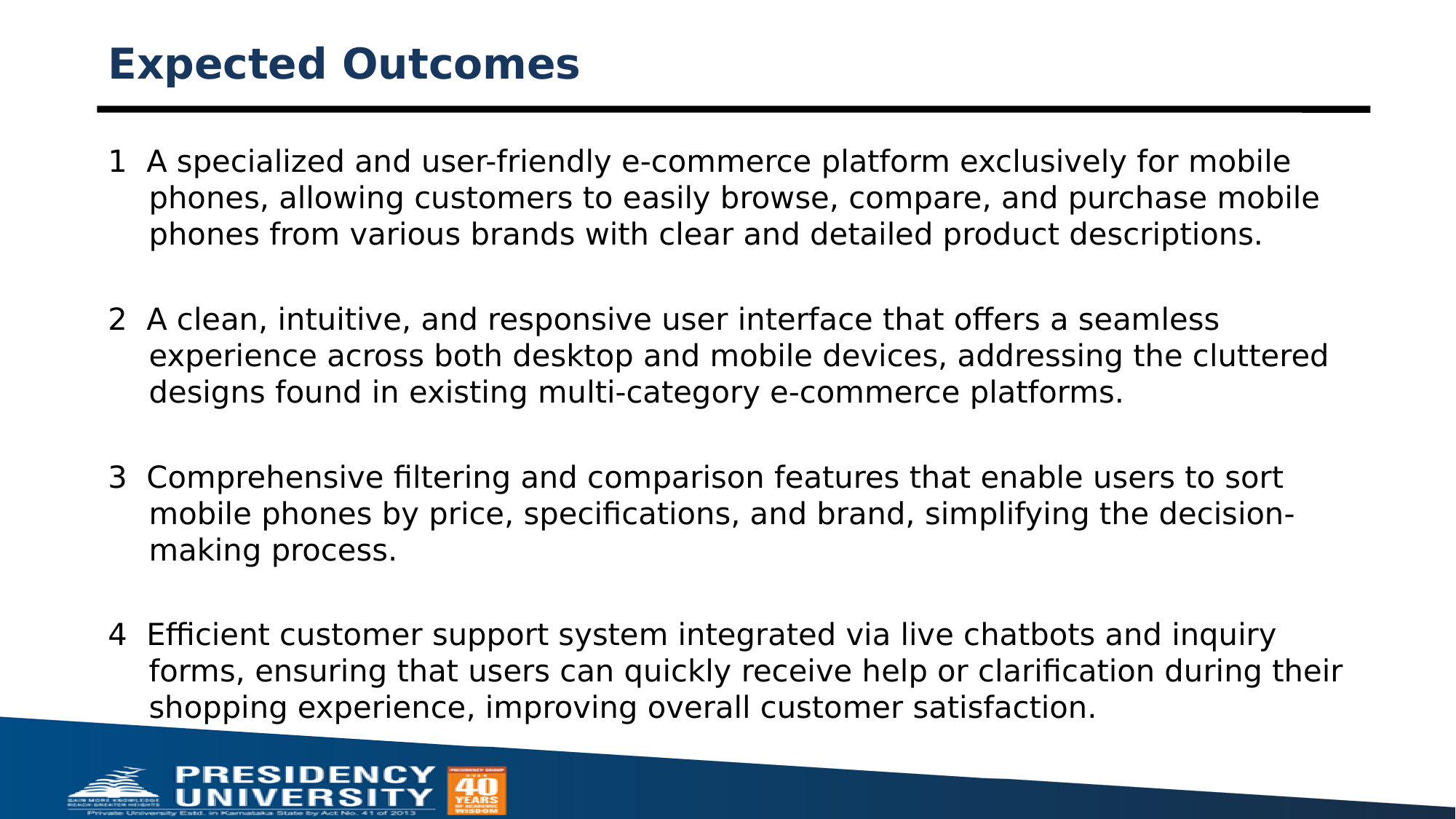

# Expected Outcomes
1  A specialized and user-friendly e-commerce platform exclusively for mobile phones, allowing customers to easily browse, compare, and purchase mobile phones from various brands with clear and detailed product descriptions.

2  A clean, intuitive, and responsive user interface that offers a seamless experience across both desktop and mobile devices, addressing the cluttered designs found in existing multi-category e-commerce platforms.

3  Comprehensive filtering and comparison features that enable users to sort mobile phones by price, specifications, and brand, simplifying the decision-making process.

4  Efficient customer support system integrated via live chatbots and inquiry forms, ensuring that users can quickly receive help or clarification during their shopping experience, improving overall customer satisfaction.